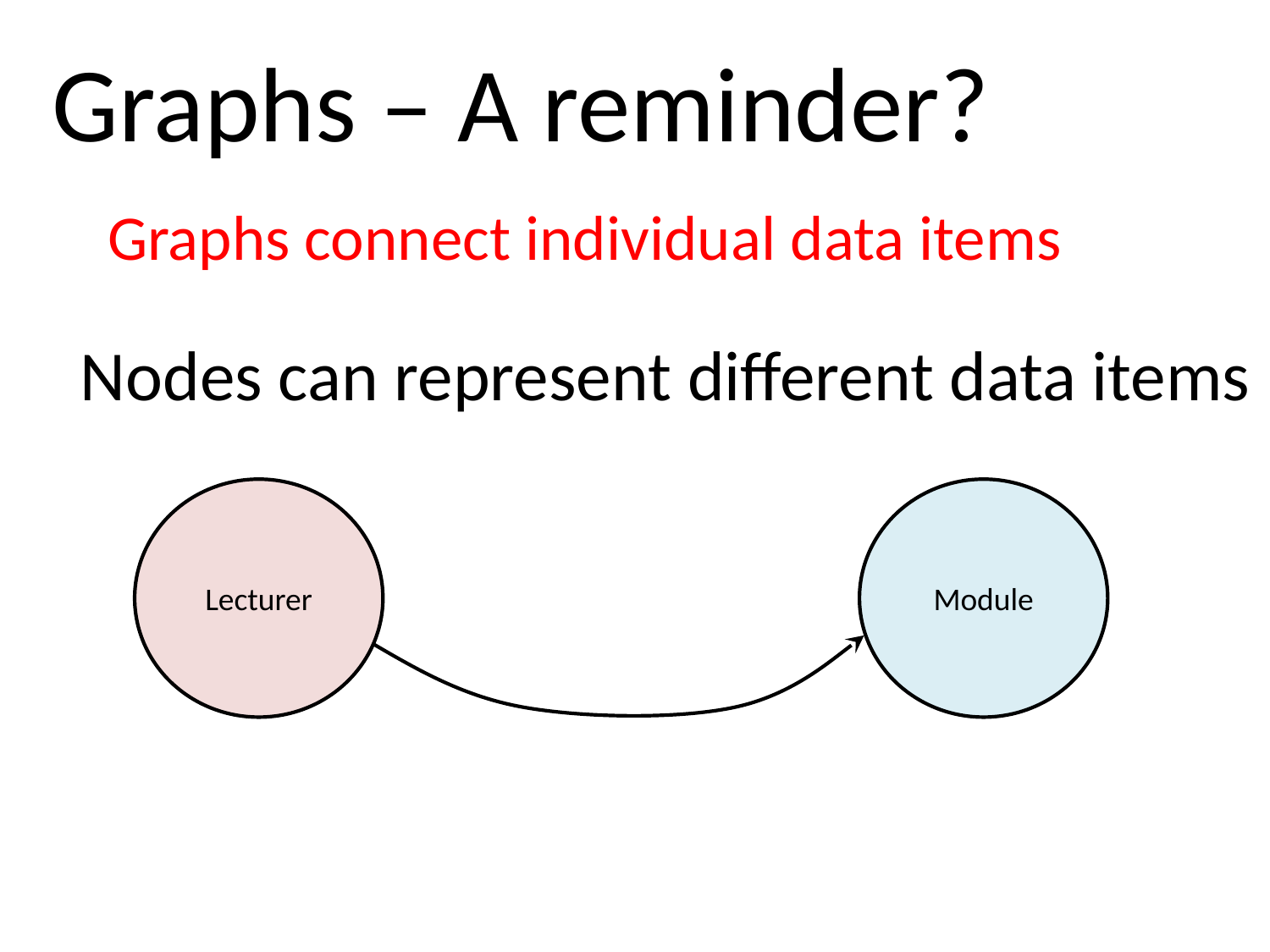

Graphs – A reminder?
# Graphs connect individual data items
Nodes can represent different data items
Lecturer
Module